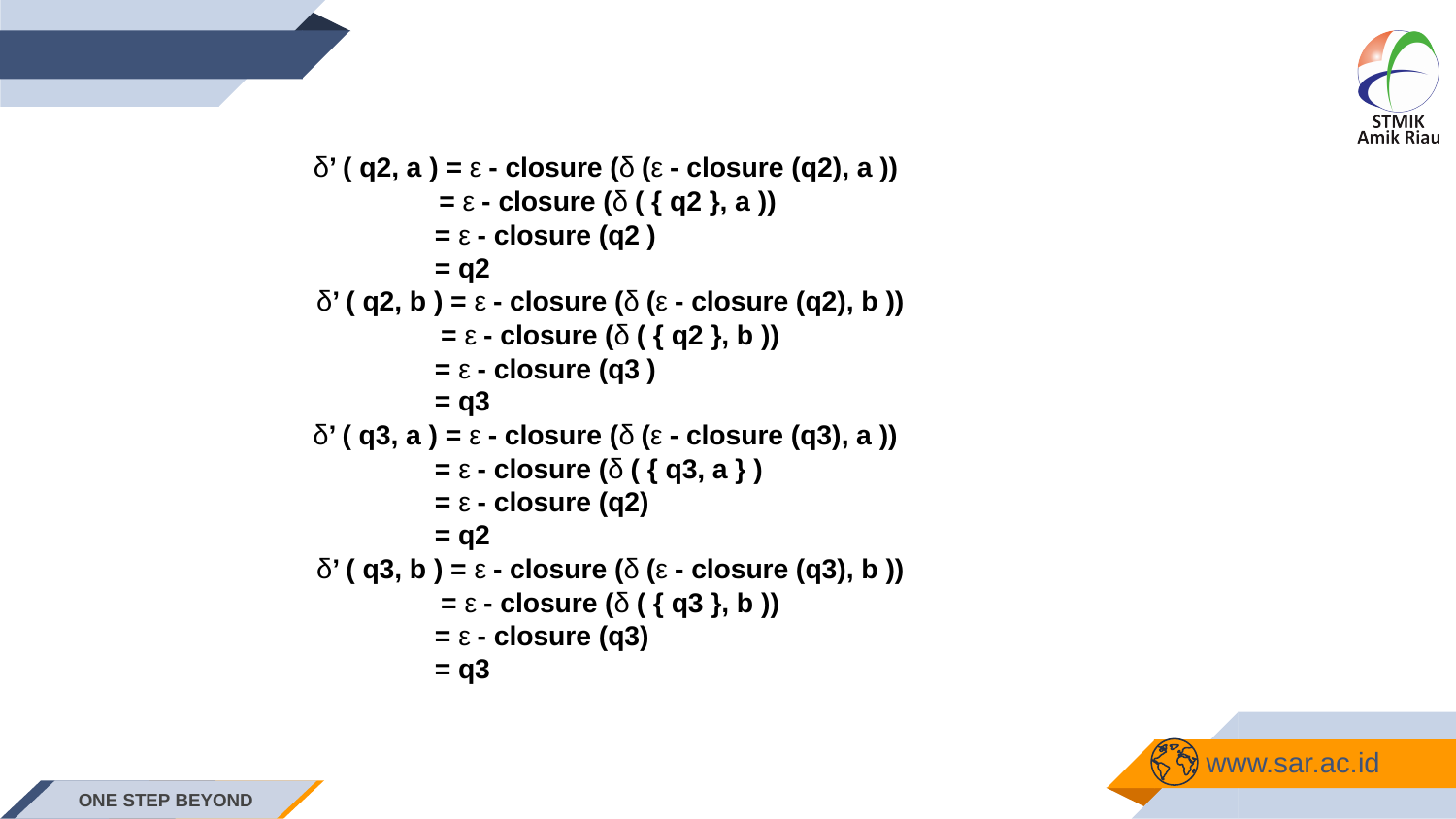

δ’ ( q2, a ) = ε - closure (δ (ε - closure (q2), a ))
= ε - closure (δ ( { q2 }, a ))
= ε - closure (q2 )
= q2
δ’ ( q2, b ) = ε - closure (δ (ε - closure (q2), b ))
= ε - closure (δ ( { q2 }, b ))
= ε - closure (q3 )
= q3
δ’ ( q3, a ) = ε - closure (δ (ε - closure (q3), a ))
= ε - closure (δ ( { q3, a } )
= ε - closure (q2)
= q2
δ’ ( q3, b ) = ε - closure (δ (ε - closure (q3), b ))
= ε - closure (δ ( { q3 }, b ))
= ε - closure (q3)
= q3